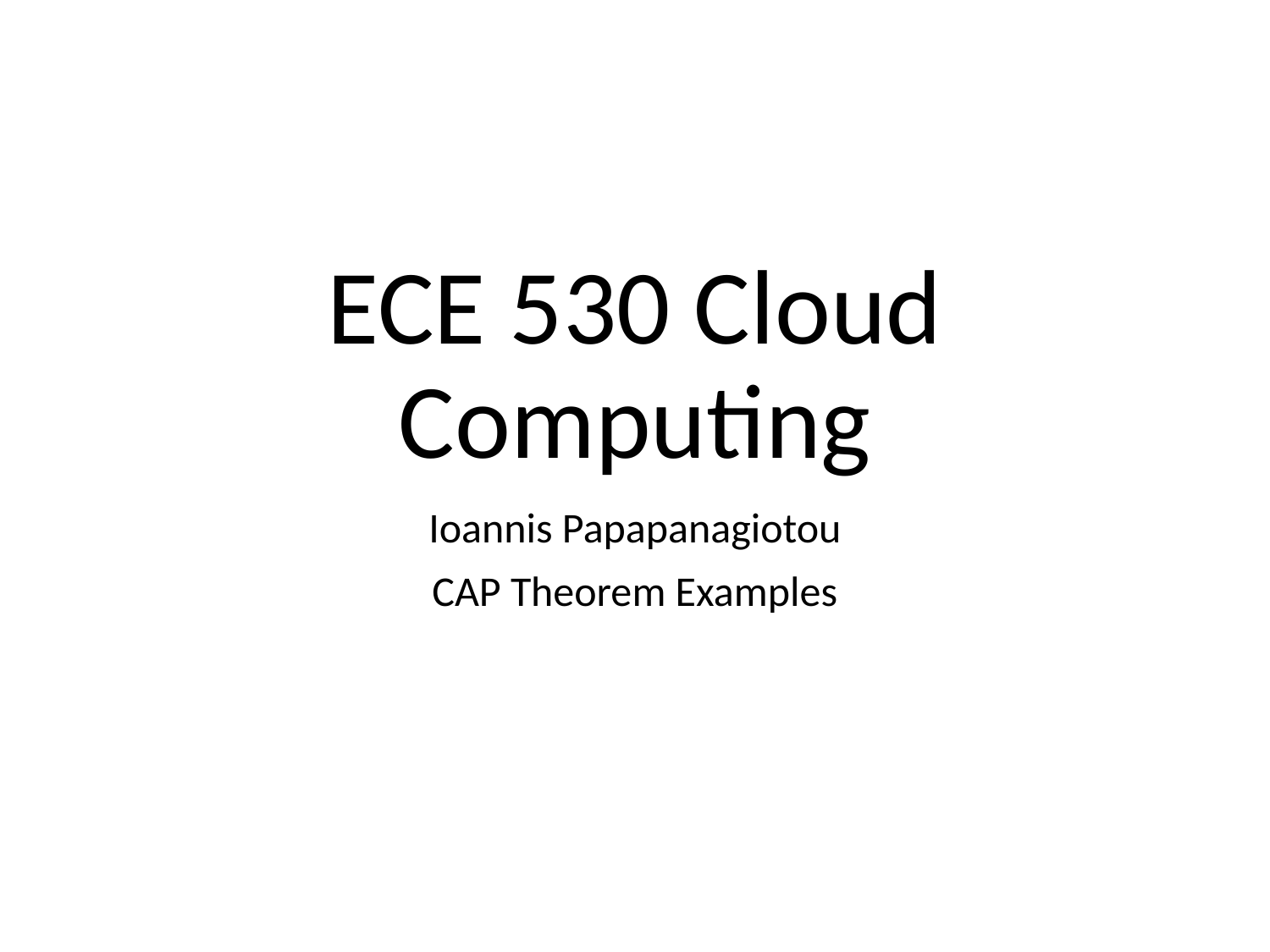

# ECE 530 Cloud Computing
Ioannis Papapanagiotou
CAP Theorem Examples